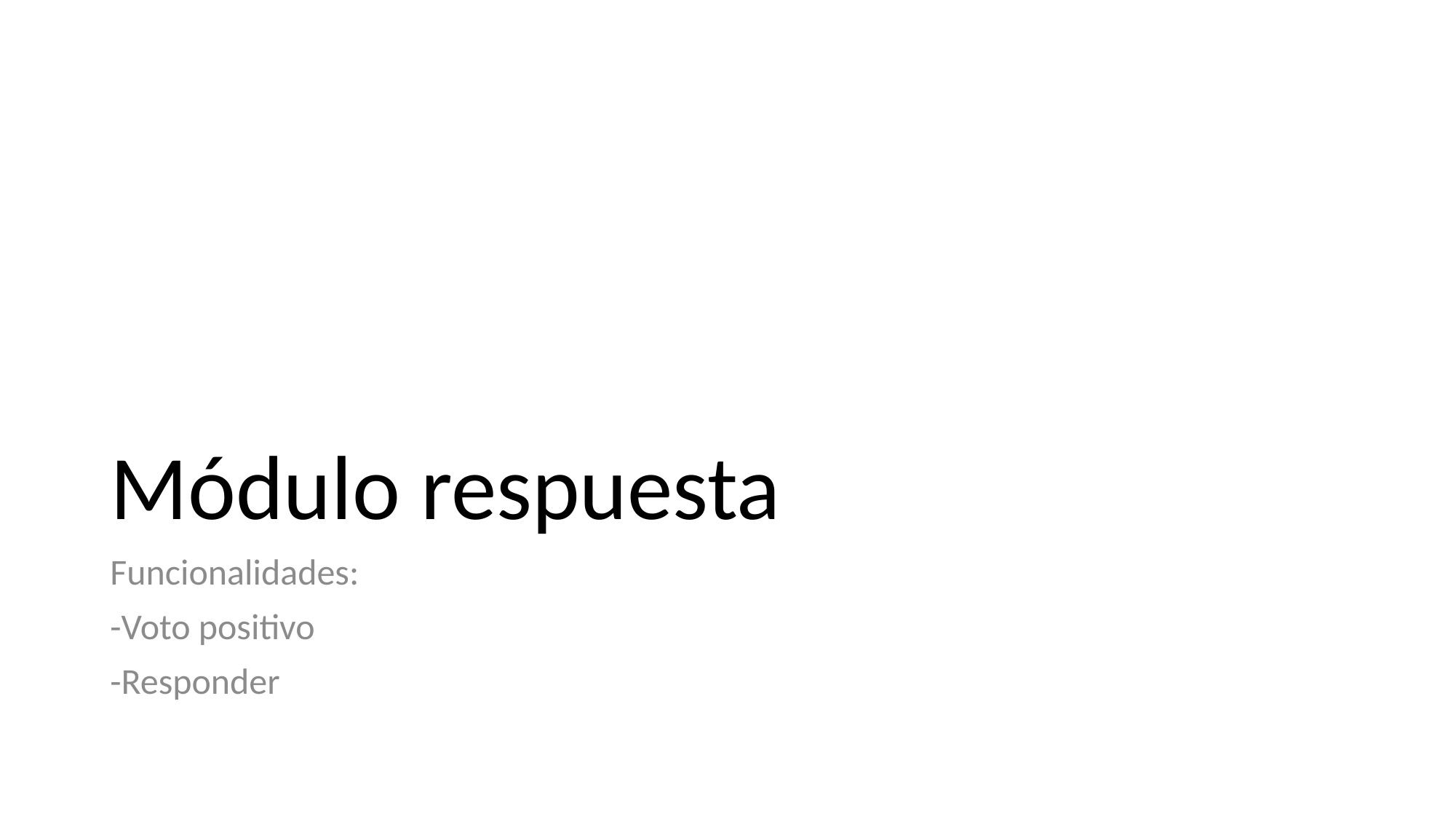

# Módulo respuesta
Funcionalidades:
-Voto positivo
-Responder